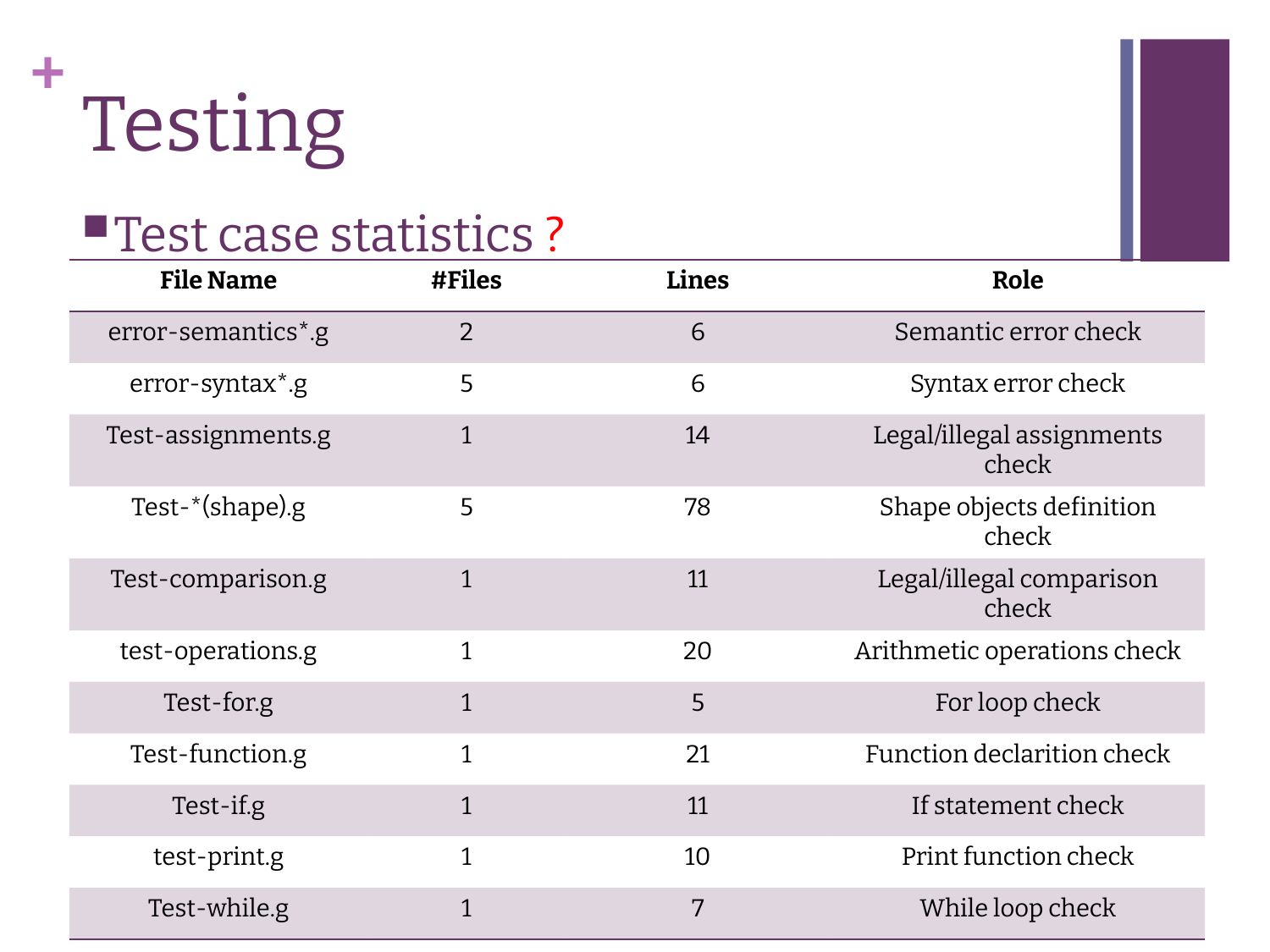

# Testing
Test case statistics ?
| File Name | #Files | Lines | Role |
| --- | --- | --- | --- |
| error-semantics\*.g | 2 | 6 | Semantic error check |
| error-syntax\*.g | 5 | 6 | Syntax error check |
| Test-assignments.g | 1 | 14 | Legal/illegal assignments check |
| Test-\*(shape).g | 5 | 78 | Shape objects definition check |
| Test-comparison.g | 1 | 11 | Legal/illegal comparison check |
| test-operations.g | 1 | 20 | Arithmetic operations check |
| Test-for.g | 1 | 5 | For loop check |
| Test-function.g | 1 | 21 | Function declarition check |
| Test-if.g | 1 | 11 | If statement check |
| test-print.g | 1 | 10 | Print function check |
| Test-while.g | 1 | 7 | While loop check |